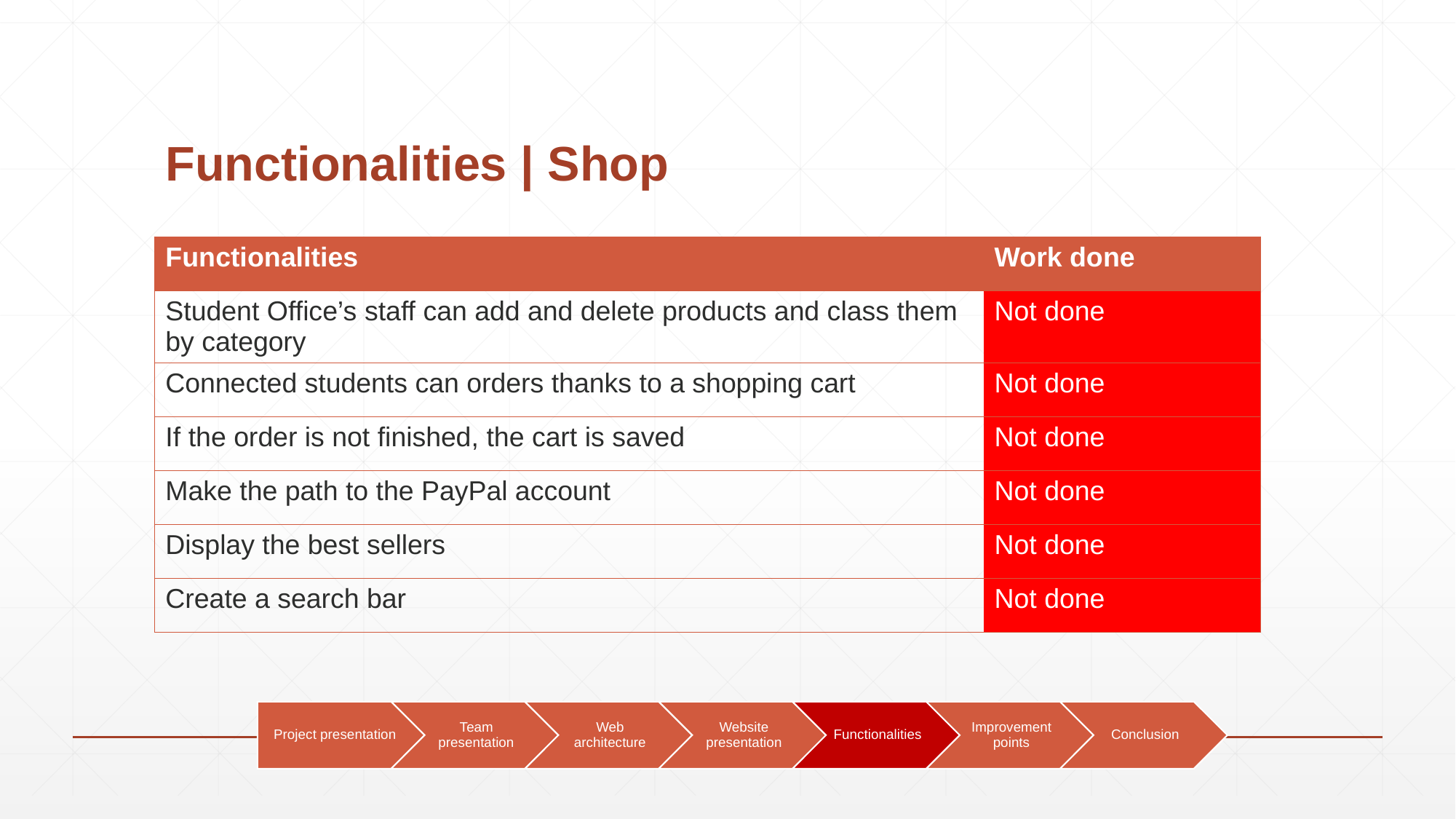

# Functionalities | Shop
| Functionalities | Work done |
| --- | --- |
| Student Office’s staff can add and delete products and class them by category | Not done |
| Connected students can orders thanks to a shopping cart | Not done |
| If the order is not finished, the cart is saved | Not done |
| Make the path to the PayPal account | Not done |
| Display the best sellers | Not done |
| Create a search bar | Not done |

Project presentation
Team presentation
Web architecture
Website presentation
Functionalities
Improvement points
Conclusion